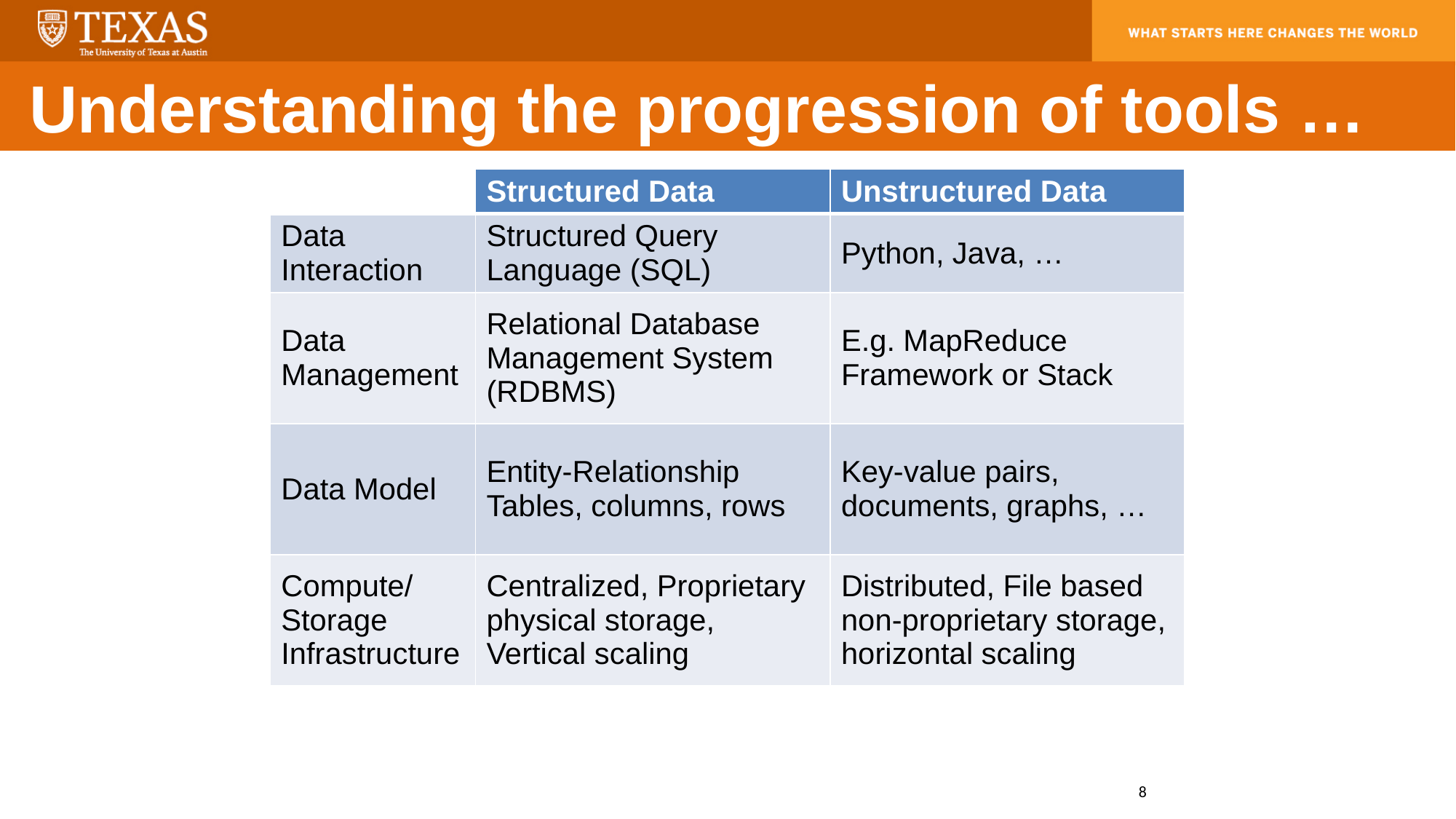

Understanding the progression of tools …
|  | Structured Data | Unstructured Data |
| --- | --- | --- |
| Data Interaction | Structured Query Language (SQL) | Python, Java, … |
| Data Management | Relational Database Management System (RDBMS) | E.g. MapReduce Framework or Stack |
| Data Model | Entity-Relationship Tables, columns, rows | Key-value pairs, documents, graphs, … |
| Compute/ Storage Infrastructure | Centralized, Proprietary physical storage, Vertical scaling | Distributed, File based non-proprietary storage, horizontal scaling |
8